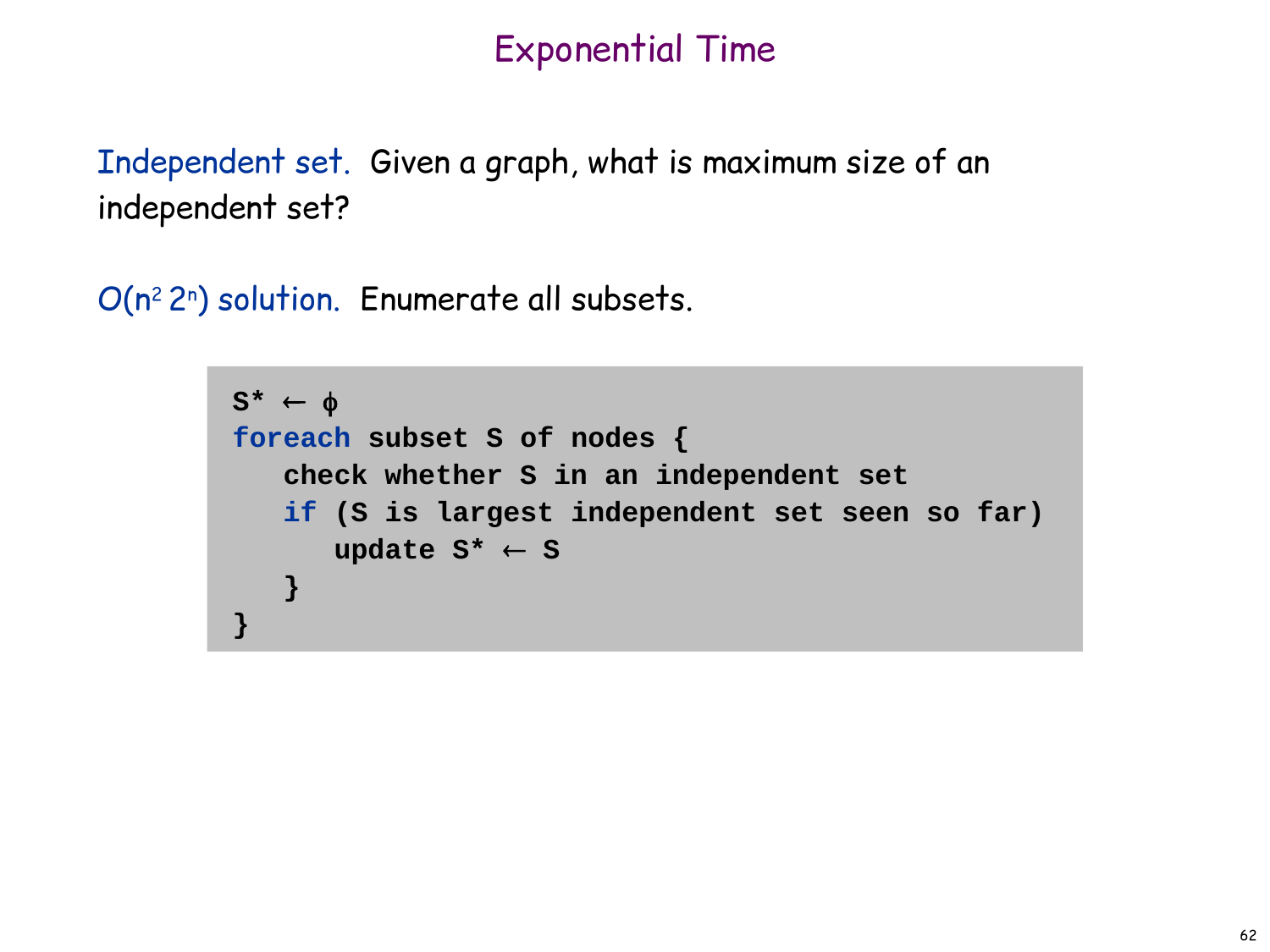

# Exponential Time
Independent set.  Given a graph, what is maximum size of an independent set?

O(n2 2n) solution.  Enumerate all subsets.

S* ← φ
foreach subset S of nodes {
   check whether S in an independent set
   if (S is largest independent set seen so far)
      update S* ← S
   }
}
62